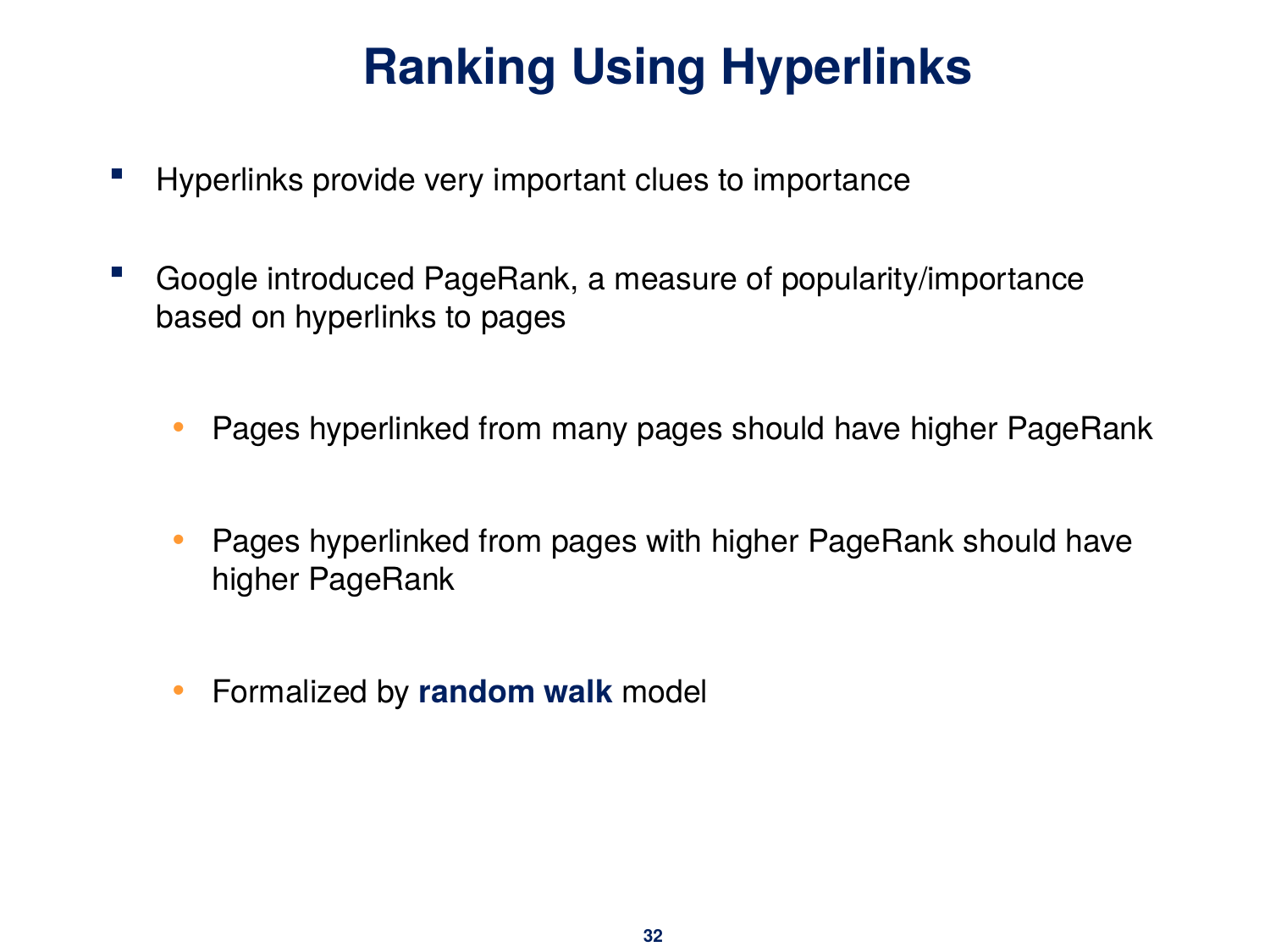

# Ranking Using Hyperlinks
Hyperlinks provide very important clues to importance

Google introduced PageRank, a measure of popularity/importance based on hyperlinks to pages

Pages hyperlinked from many pages should have higher PageRank

Pages hyperlinked from pages with higher PageRank should have higher PageRank

Formalized by random walk model